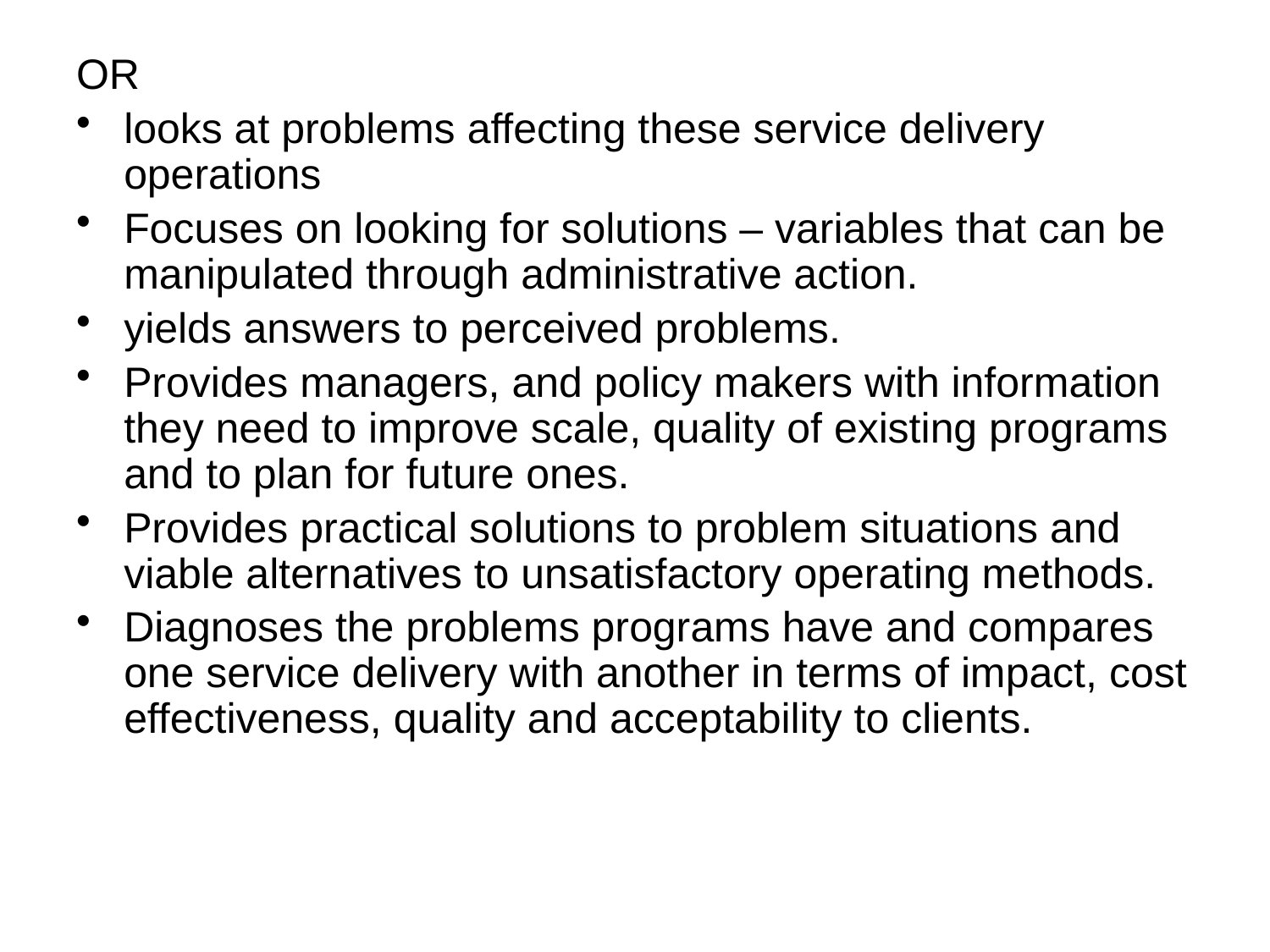

OR
looks at problems affecting these service delivery operations
Focuses on looking for solutions – variables that can be manipulated through administrative action.
yields answers to perceived problems.
Provides managers, and policy makers with information they need to improve scale, quality of existing programs and to plan for future ones.
Provides practical solutions to problem situations and viable alternatives to unsatisfactory operating methods.
Diagnoses the problems programs have and compares one service delivery with another in terms of impact, cost effectiveness, quality and acceptability to clients.